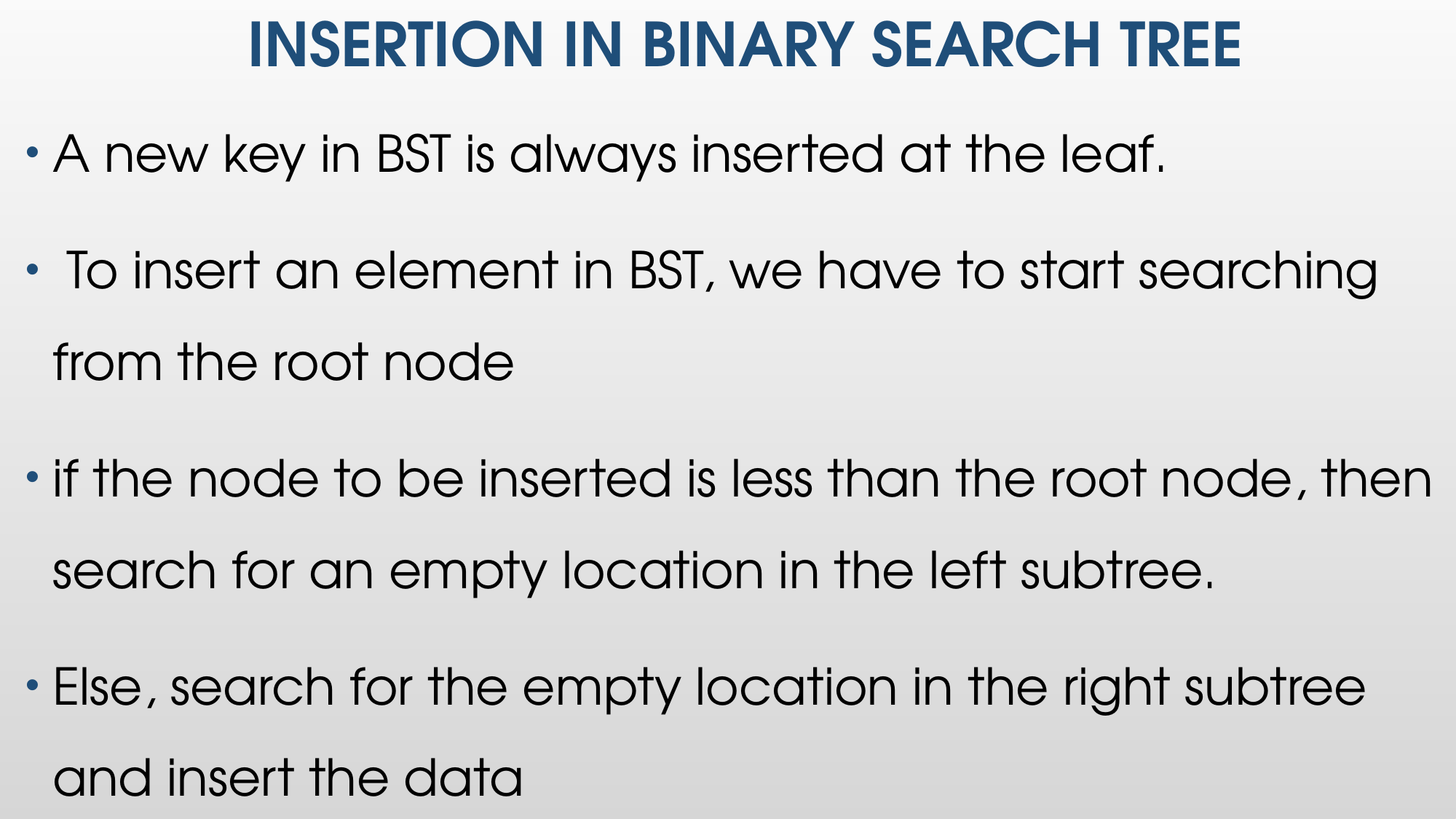

# Insertion in Binary Search tree
A new key in BST is always inserted at the leaf.
 To insert an element in BST, we have to start searching from the root node
if the node to be inserted is less than the root node, then search for an empty location in the left subtree.
Else, search for the empty location in the right subtree and insert the data